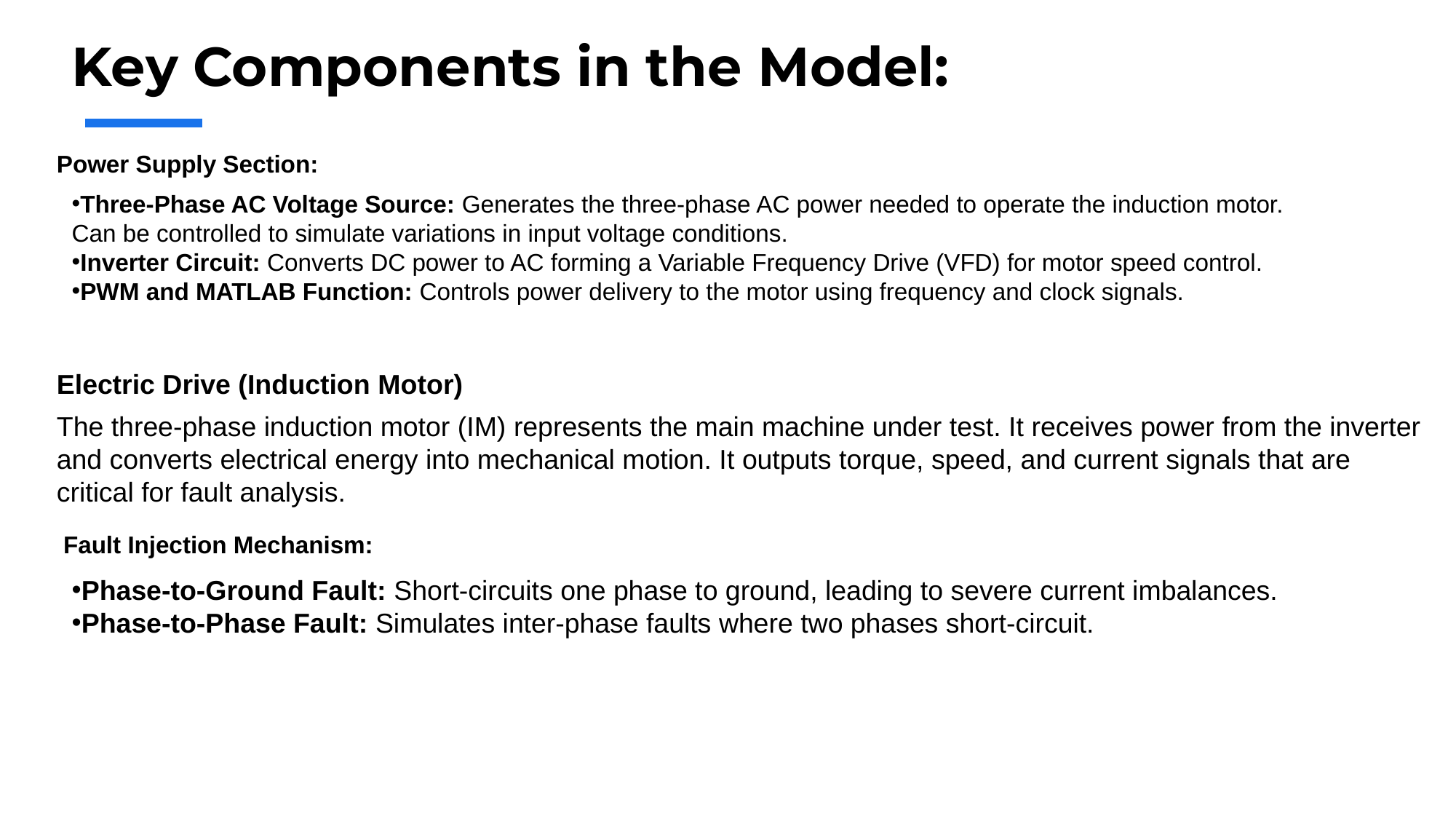

# Key Components in the Model:
Power Supply Section:
Three-Phase AC Voltage Source: Generates the three-phase AC power needed to operate the induction motor. Can be controlled to simulate variations in input voltage conditions.
Inverter Circuit: Converts DC power to AC forming a Variable Frequency Drive (VFD) for motor speed control.
PWM and MATLAB Function: Controls power delivery to the motor using frequency and clock signals.
Electric Drive (Induction Motor)

The three-phase induction motor (IM) represents the main machine under test. It receives power from the inverter and converts electrical energy into mechanical motion. It outputs torque, speed, and current signals that are critical for fault analysis.
 Fault Injection Mechanism:

Phase-to-Ground Fault: Short-circuits one phase to ground, leading to severe current imbalances.
Phase-to-Phase Fault: Simulates inter-phase faults where two phases short-circuit.